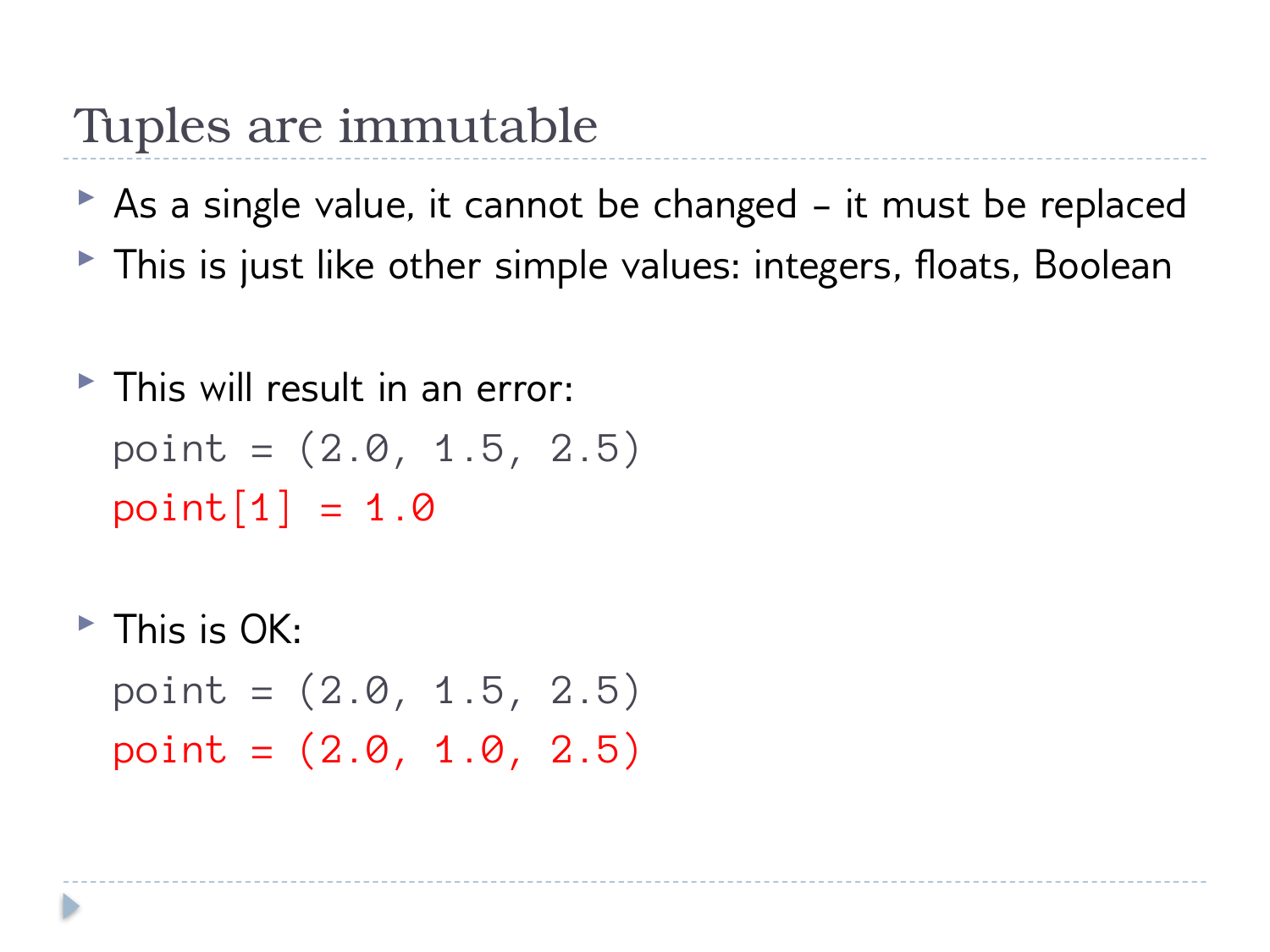

# Tuples are immutable
As a single value, it cannot be changed – it must be replaced
This is just like other simple values: integers, floats, Boolean

This will result in an error:
point = (2.0, 1.5, 2.5)
point[1] = 1.0

This is OK:
point = (2.0, 1.5, 2.5)
point = (2.0, 1.0, 2.5)